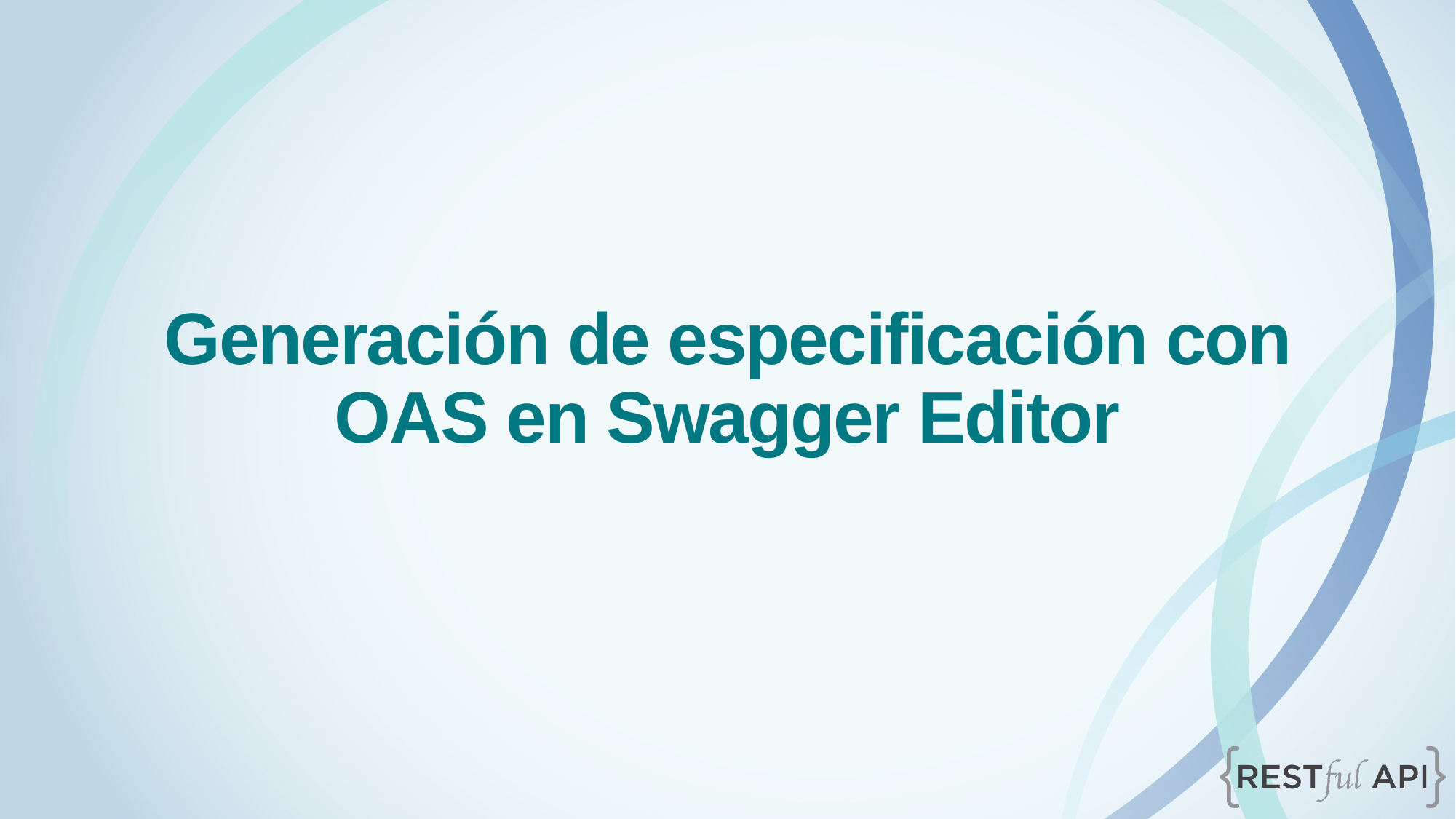

Generación de especificación con OAS en Swagger Editor
32